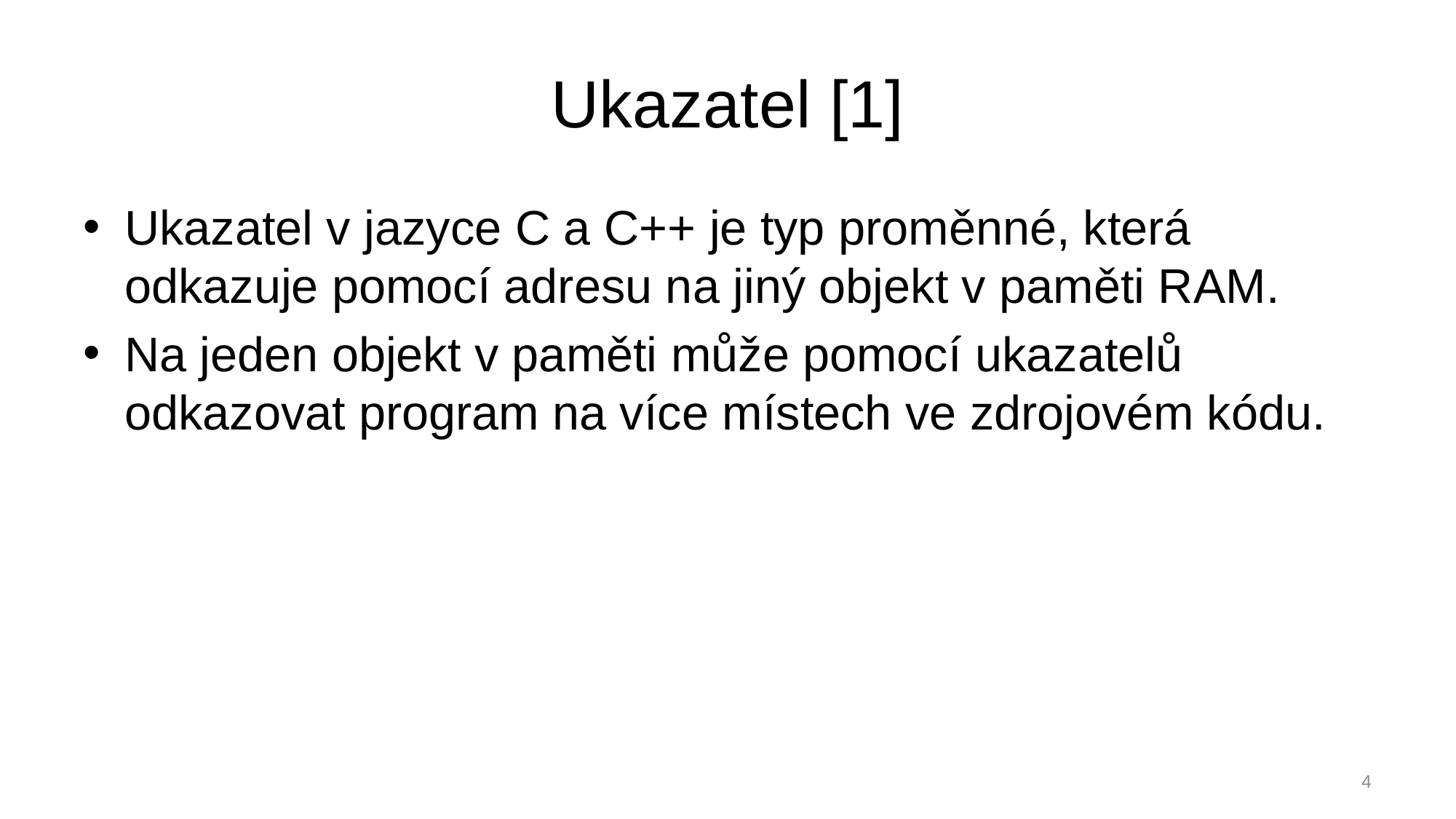

# Ukazatel [1]
Ukazatel v jazyce C a C++ je typ proměnné, která odkazuje pomocí adresu na jiný objekt v paměti RAM.
Na jeden objekt v paměti může pomocí ukazatelů odkazovat program na více místech ve zdrojovém kódu.
4